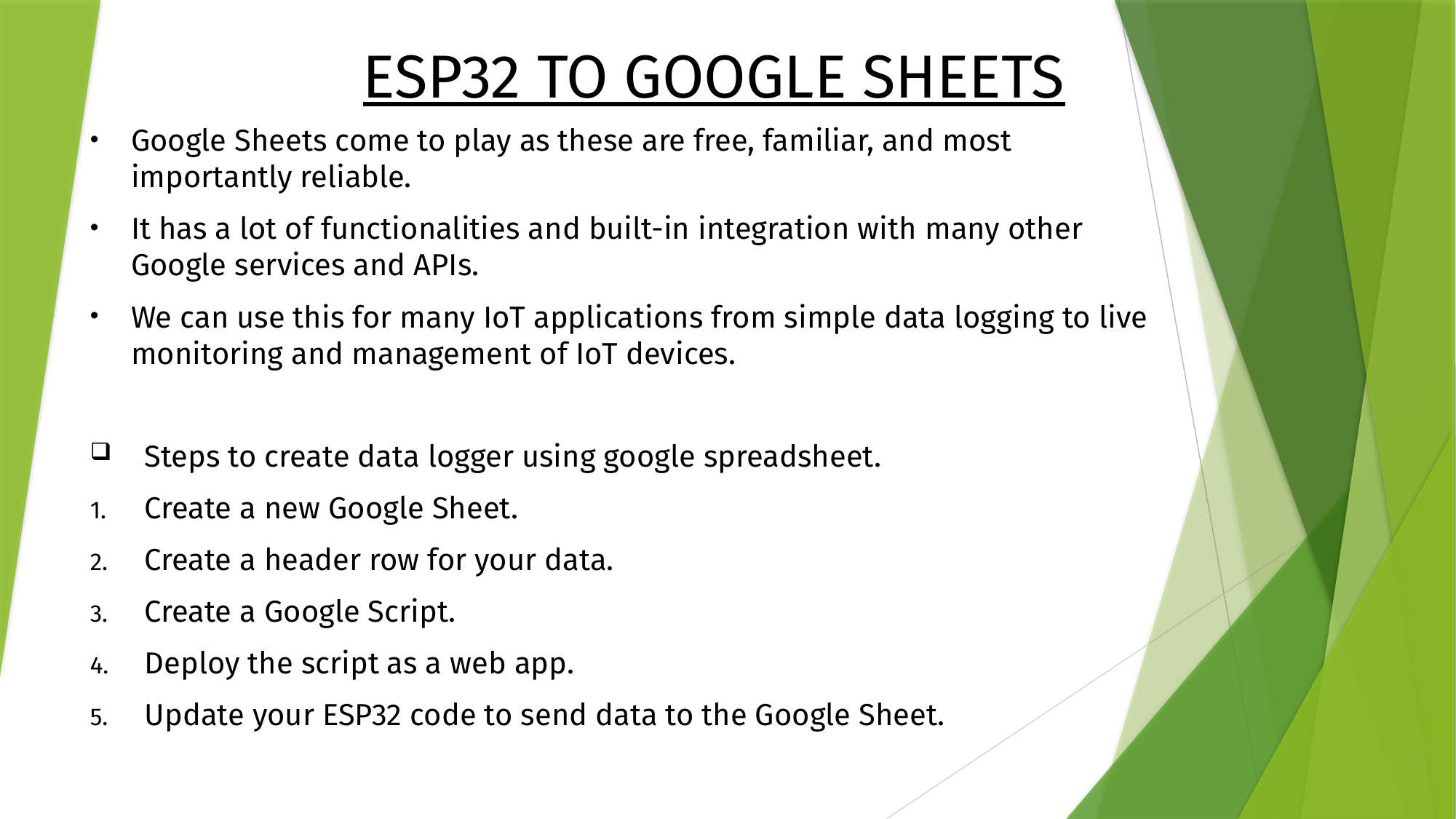

# ESP32 TO GOOGLE SHEETS
Google Sheets come to play as these are free, familiar, and most importantly reliable.
It has a lot of functionalities and built-in integration with many other Google services and APIs.
We can use this for many IoT applications from simple data logging to live monitoring and management of IoT devices.

Steps to create data logger using google spreadsheet.
Create a new Google Sheet.
Create a header row for your data.
Create a Google Script.
Deploy the script as a web app.
Update your ESP32 code to send data to the Google Sheet.